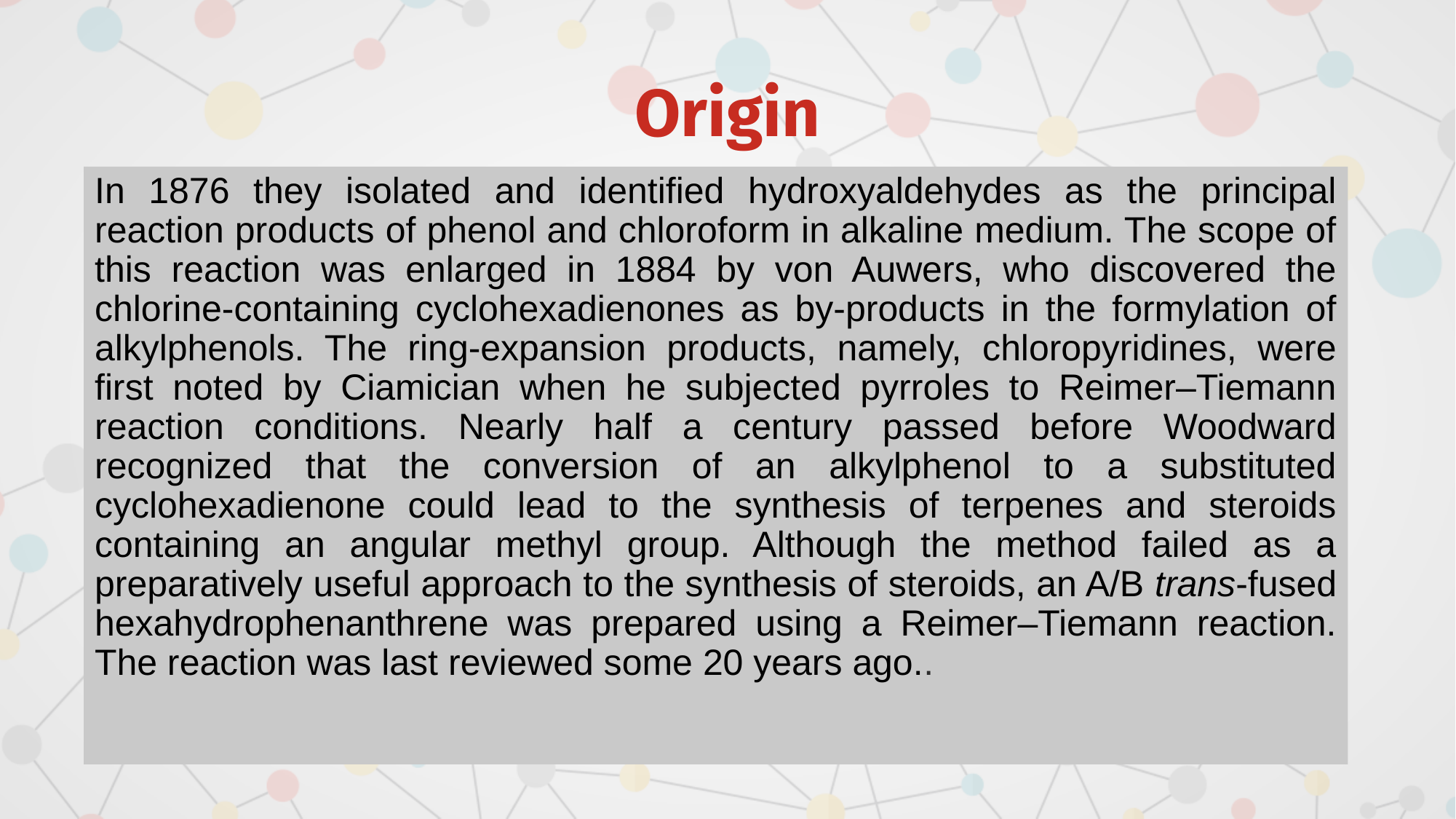

# Origin
In 1876 they isolated and identified hydroxyaldehydes as the principal reaction products of phenol and chloroform in alkaline medium. The scope of this reaction was enlarged in 1884 by von Auwers, who discovered the chlorine-containing cyclohexadienones as by-products in the formylation of alkylphenols. The ring-expansion products, namely, chloropyridines, were first noted by Ciamician when he subjected pyrroles to Reimer–Tiemann reaction conditions. Nearly half a century passed before Woodward recognized that the conversion of an alkylphenol to a substituted cyclohexadienone could lead to the synthesis of terpenes and steroids containing an angular methyl group. Although the method failed as a preparatively useful approach to the synthesis of steroids, an A/B trans-fused hexahydrophenanthrene was prepared using a Reimer–Tiemann reaction. The reaction was last reviewed some 20 years ago..